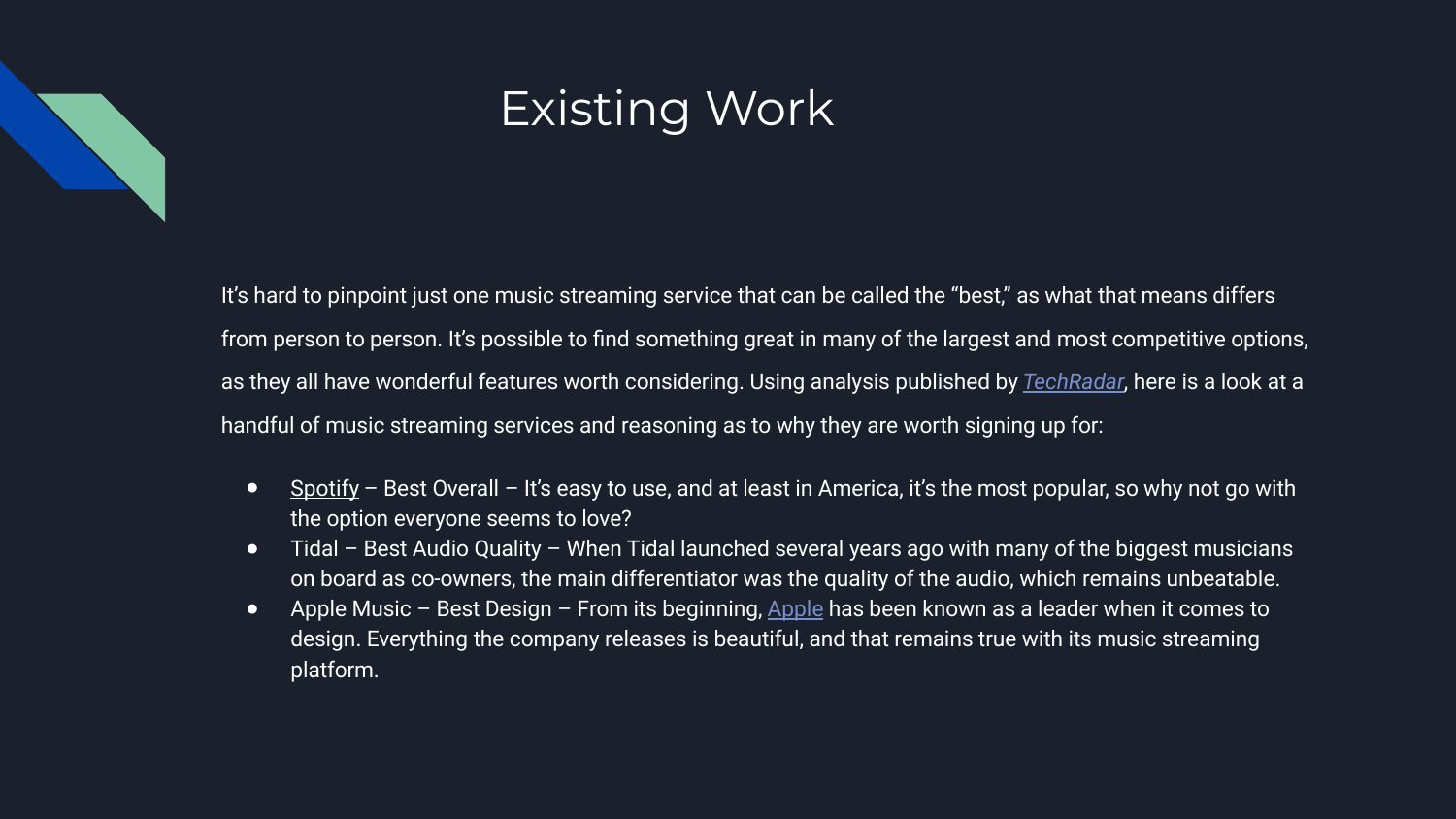

# Existing Work
It’s hard to pinpoint just one music streaming service that can be called the “best,” as what that means differs from person to person. It’s possible to find something great in many of the largest and most competitive options, as they all have wonderful features worth considering. Using analysis published by TechRadar, here is a look at a handful of music streaming services and reasoning as to why they are worth signing up for:
Spotify – Best Overall – It’s easy to use, and at least in America, it’s the most popular, so why not go with the option everyone seems to love?
Tidal – Best Audio Quality – When Tidal launched several years ago with many of the biggest musicians on board as co-owners, the main differentiator was the quality of the audio, which remains unbeatable.
Apple Music – Best Design – From its beginning, Apple has been known as a leader when it comes to design. Everything the company releases is beautiful, and that remains true with its music streaming platform.